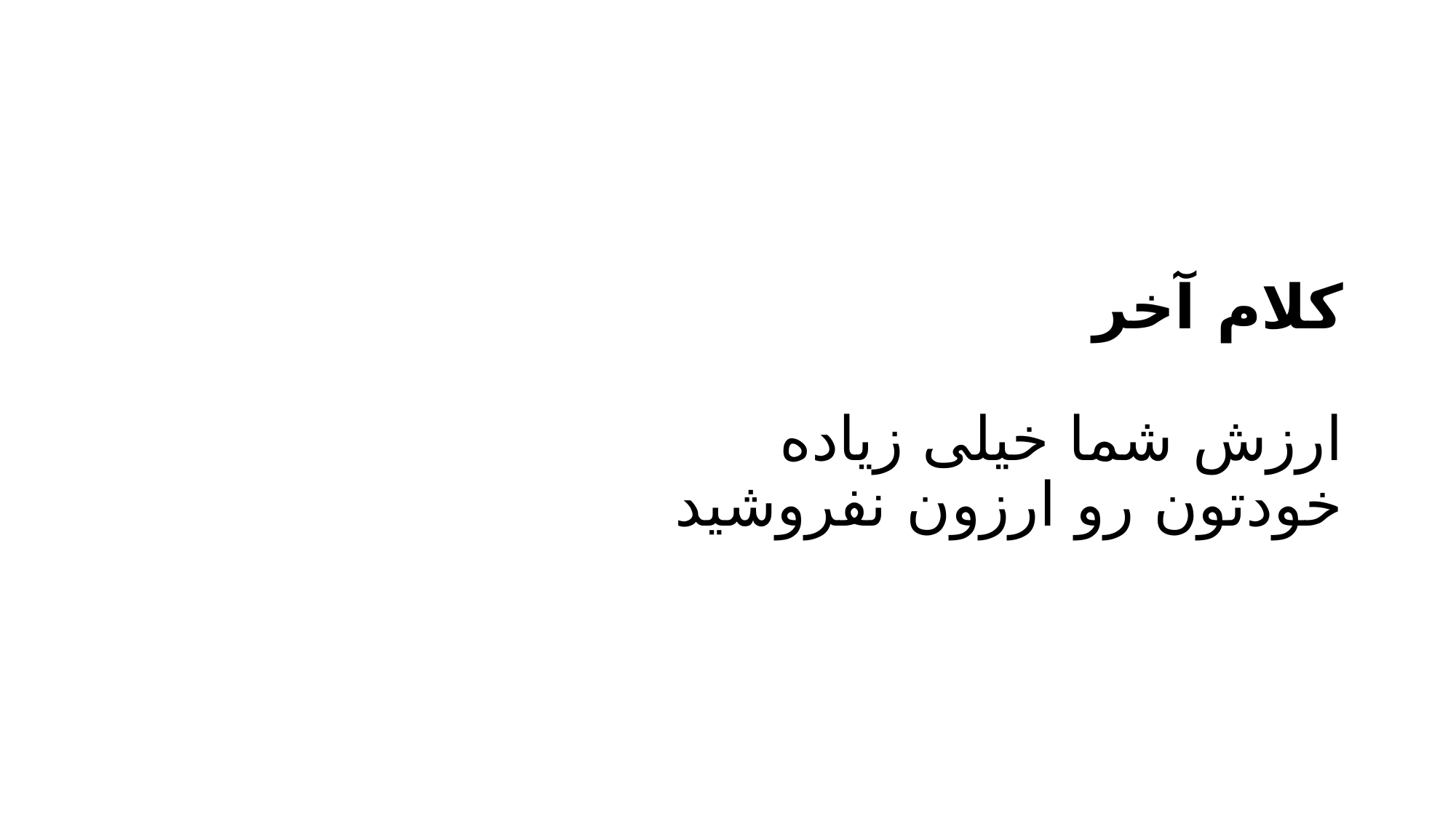

# کلام آخر ارزش شما خیلی زیاده خودتون رو ارزون نفروشید